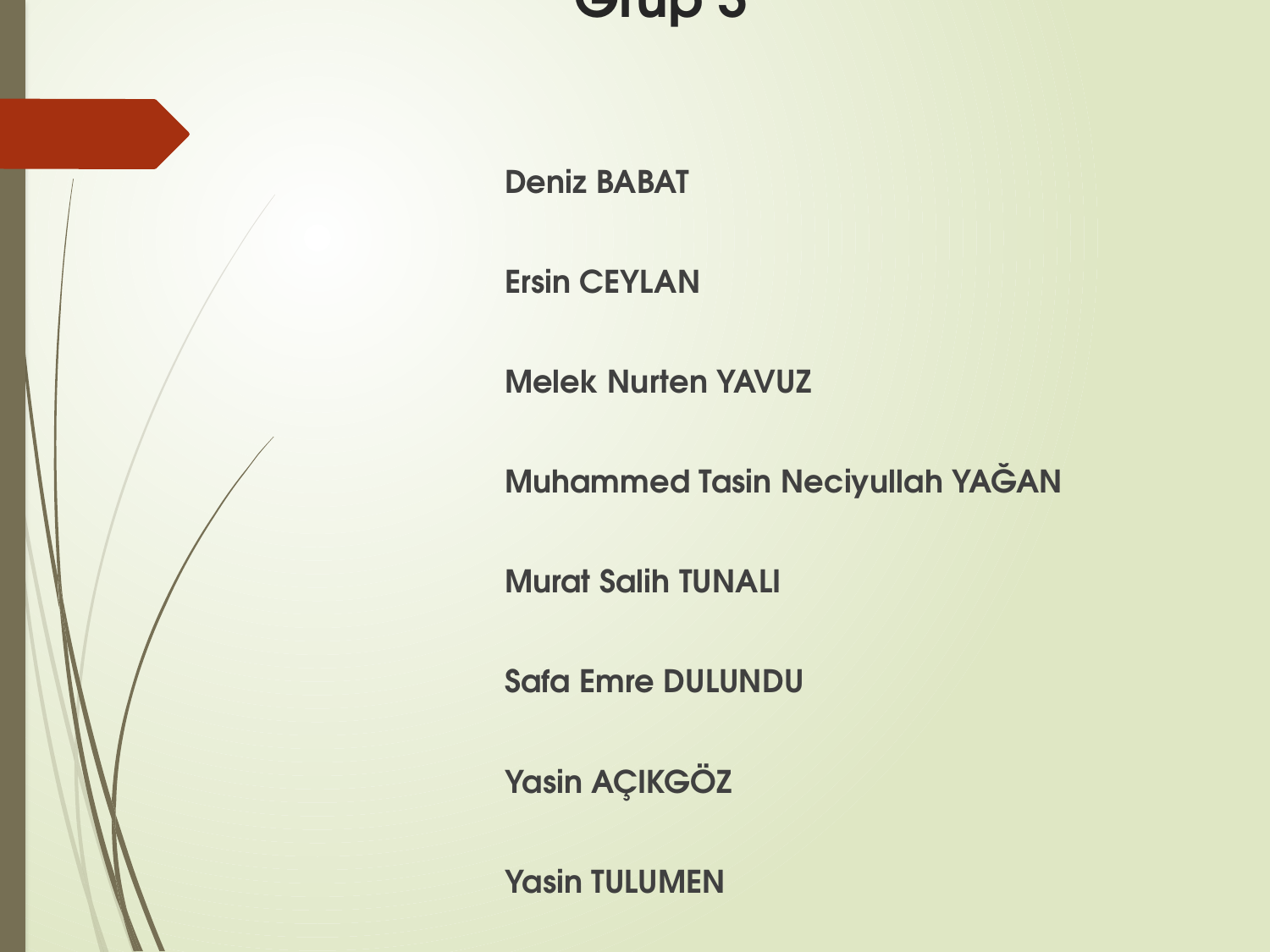

# Grup 3

Deniz BABAT

Ersin CEYLAN

Melek Nurten YAVUZ

Muhammed Tasin Neciyullah YAĞAN

Murat Salih TUNALI

Safa Emre DULUNDU

Yasin AÇIKGÖZ

Yasin TULUMEN